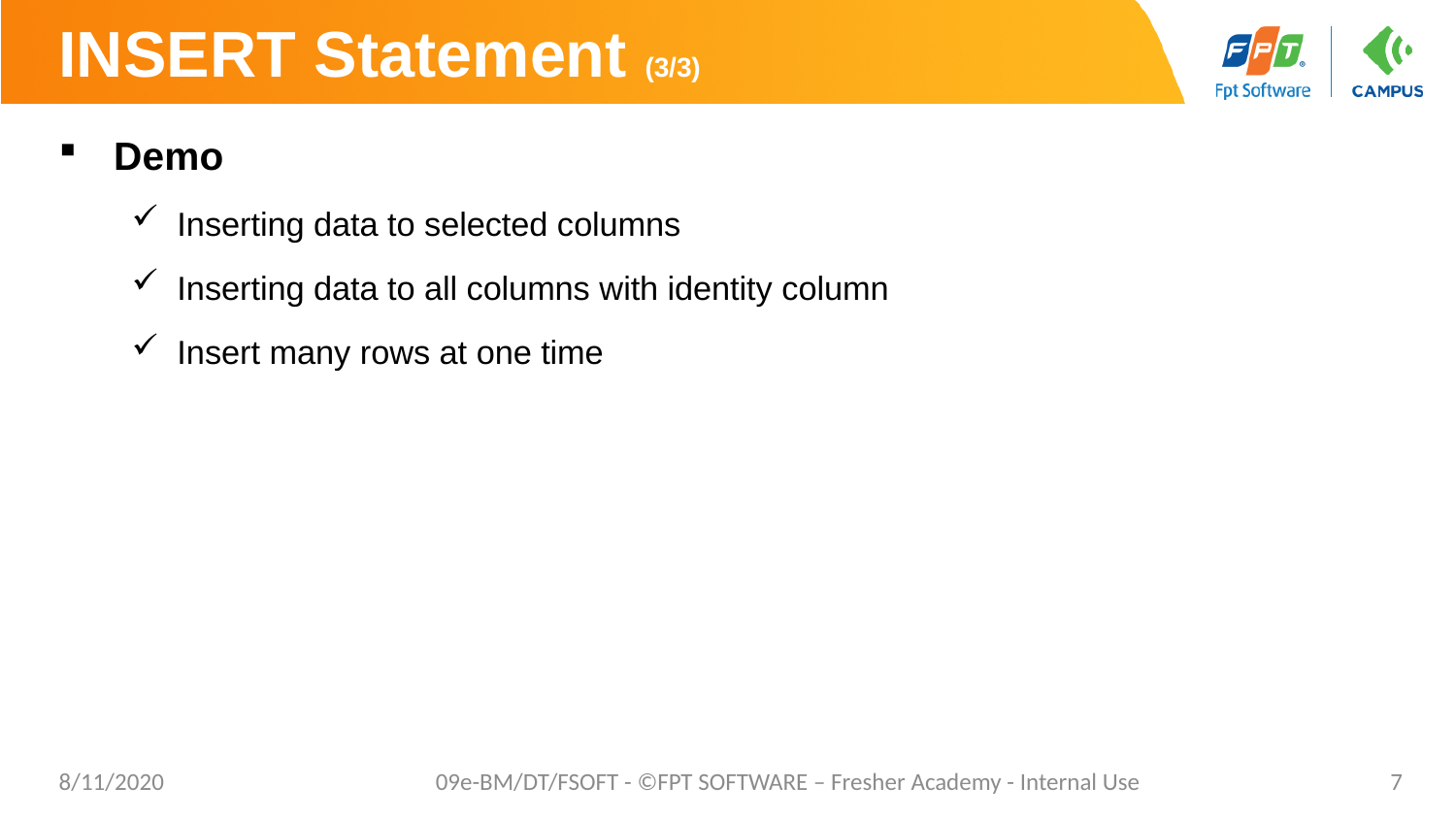

# Insert Statement (3/3)
Demo
Inserting data to selected columns
Inserting data to all columns with identity column
Insert many rows at one time
8/11/2020
09e-BM/DT/FSOFT - ©FPT SOFTWARE – Fresher Academy - Internal Use
7